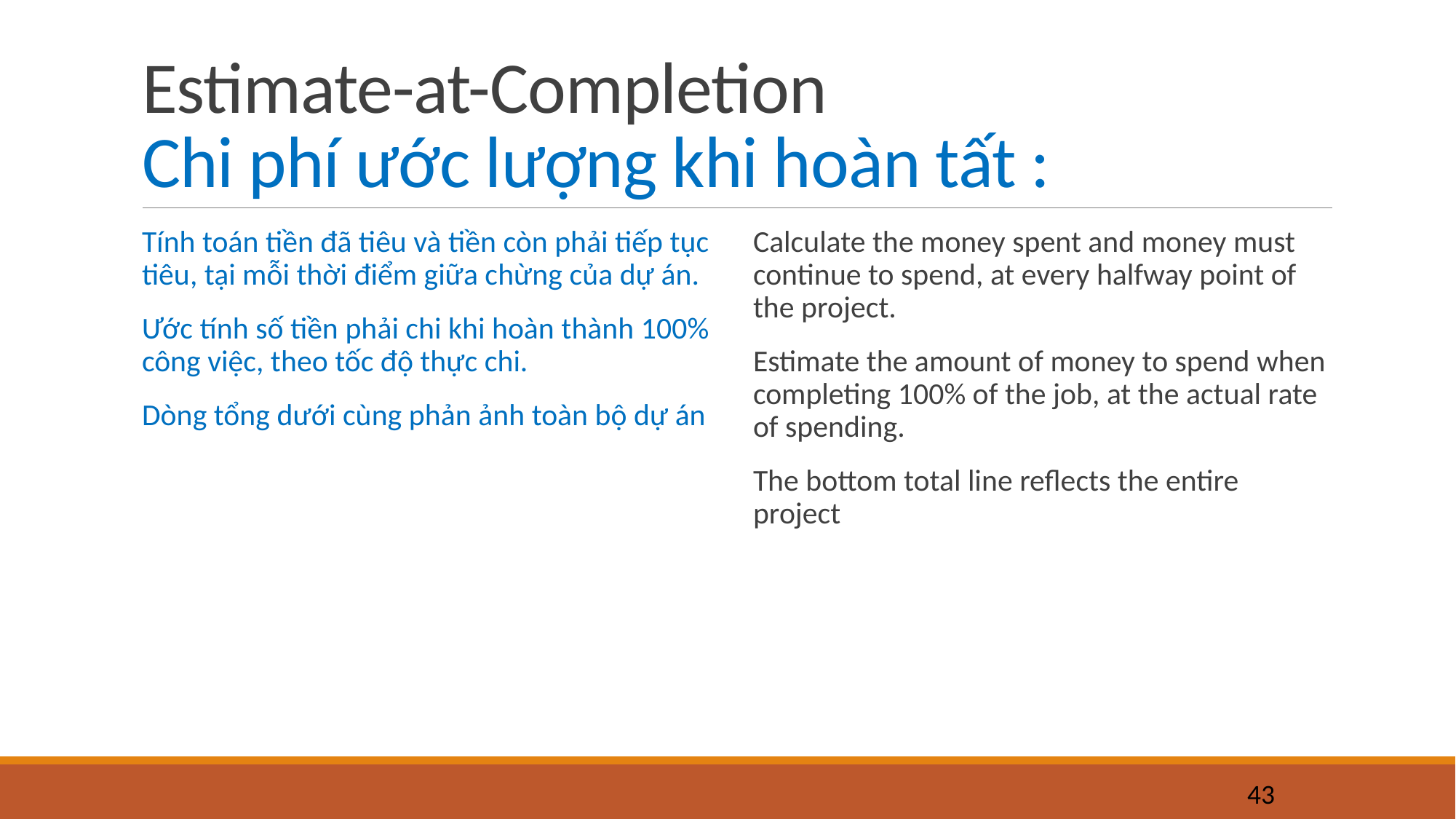

# Estimate-at-Completion Chi phí ước lượng khi hoàn tất :
Tính toán tiền đã tiêu và tiền còn phải tiếp tục tiêu, tại mỗi thời điểm giữa chừng của dự án.
Ước tính số tiền phải chi khi hoàn thành 100% công việc, theo tốc độ thực chi.
Dòng tổng dưới cùng phản ảnh toàn bộ dự án
Calculate the money spent and money must continue to spend, at every halfway point of the project.
Estimate the amount of money to spend when completing 100% of the job, at the actual rate of spending.
The bottom total line reflects the entire project
43